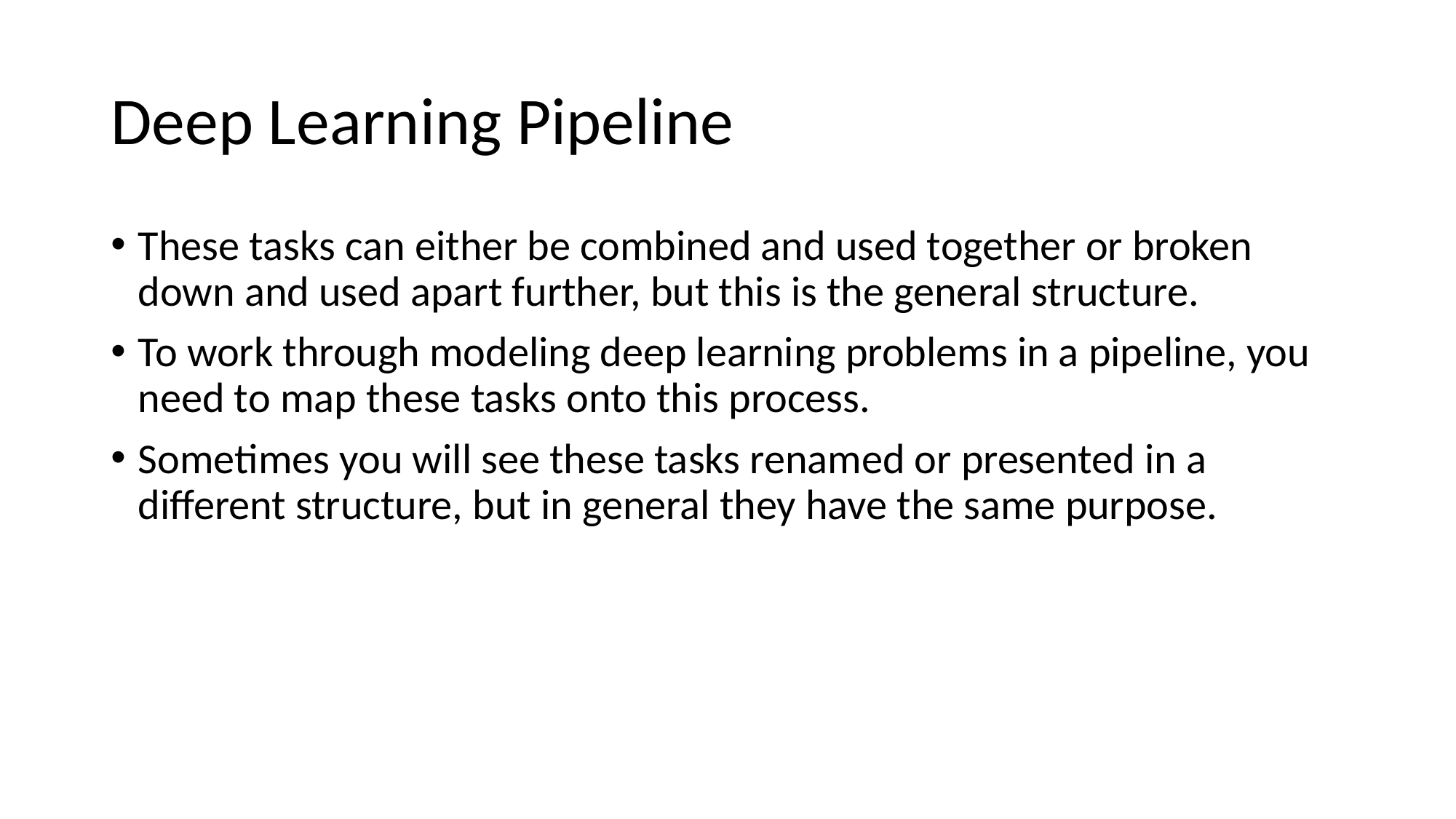

# Deep Learning Pipeline
These tasks can either be combined and used together or broken
down and used apart further, but this is the general structure.
To work through modeling deep learning problems in a pipeline, you need to map these tasks onto this process.
Sometimes you will see these tasks renamed or presented in a different structure, but in general they have the same purpose.